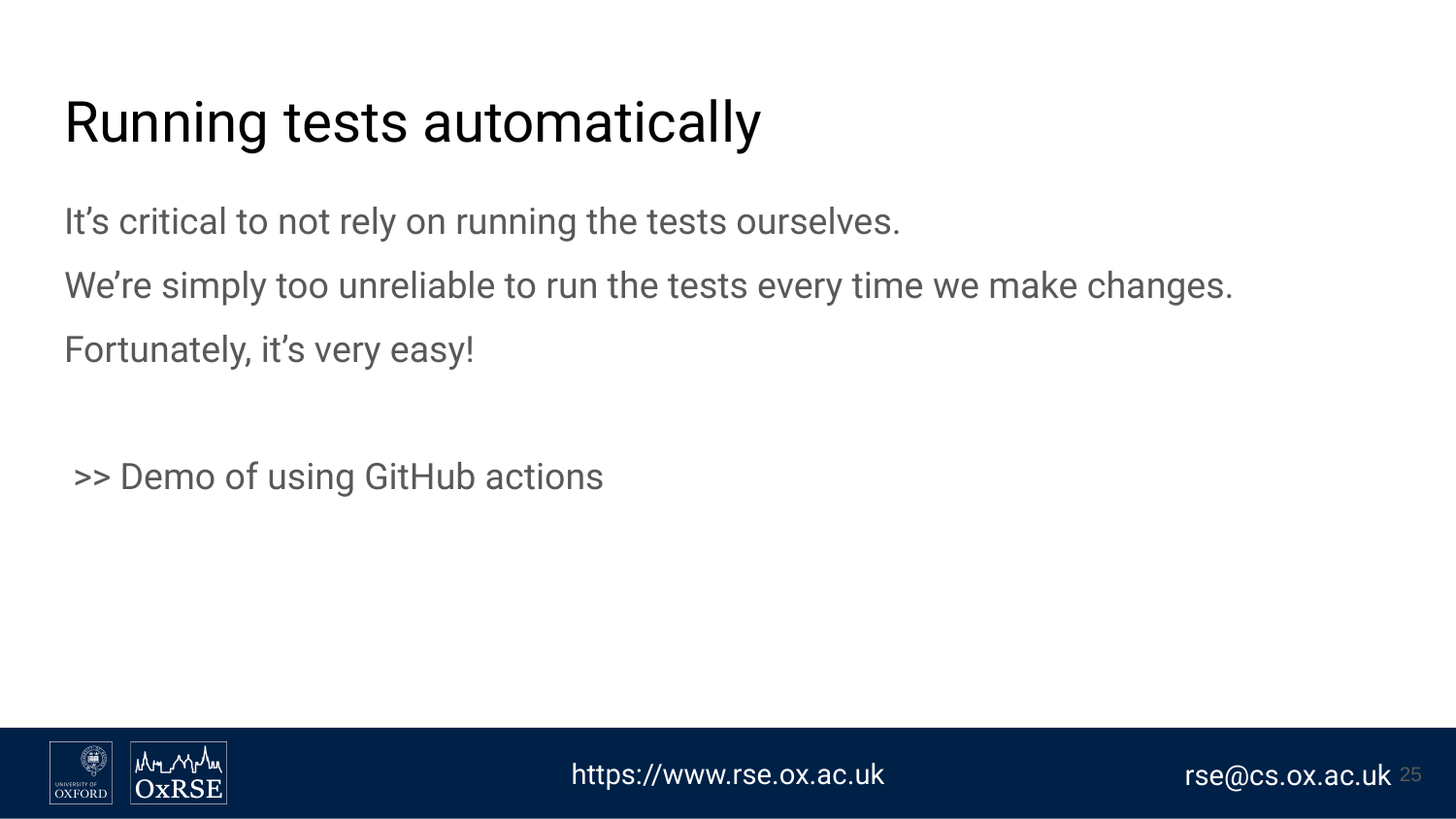

# Running tests automatically
It’s critical to not rely on running the tests ourselves.
We’re simply too unreliable to run the tests every time we make changes.
Fortunately, it’s very easy!

 >> Demo of using GitHub actions
25